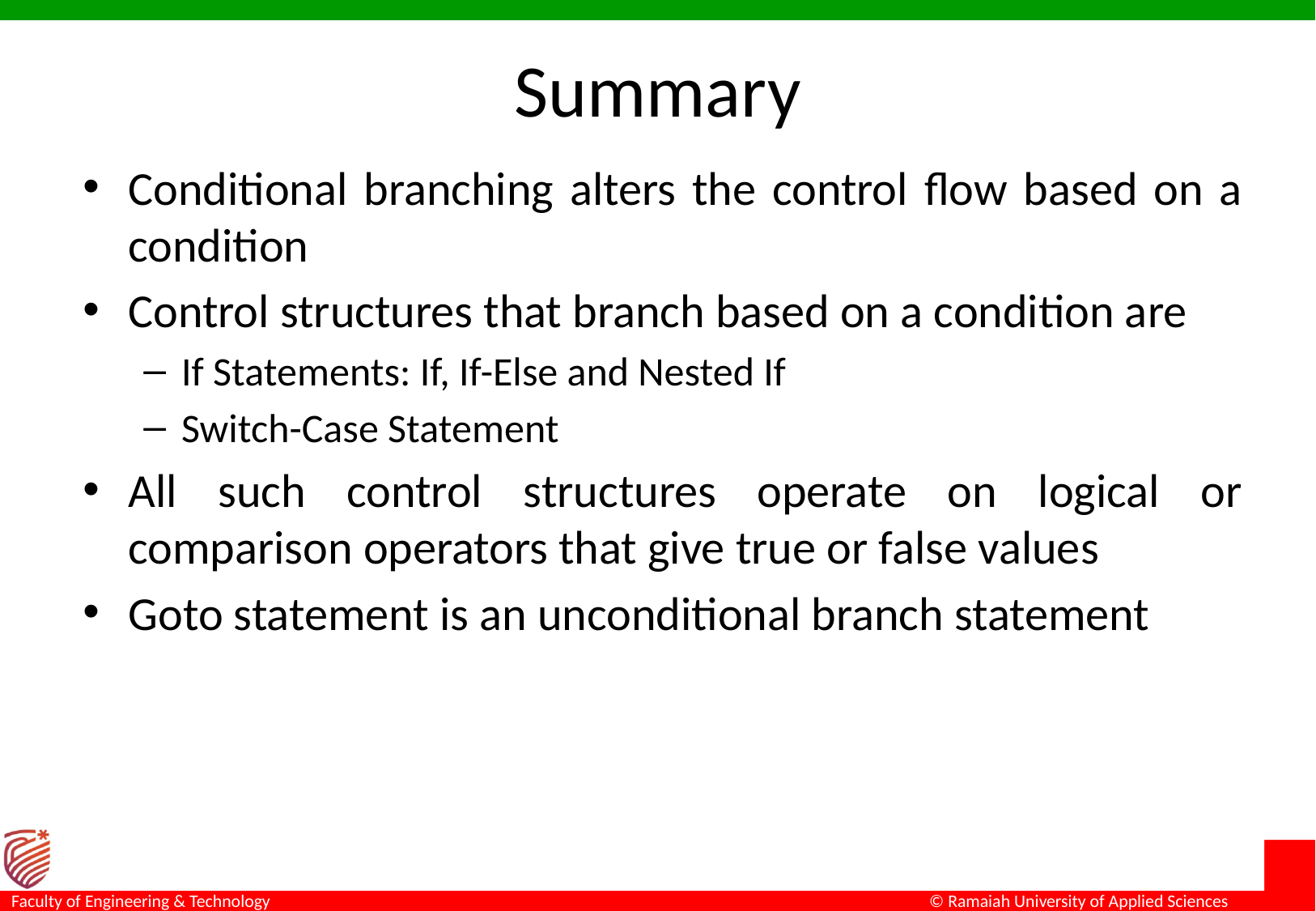

# Summary
Conditional branching alters the control flow based on a condition
Control structures that branch based on a condition are
If Statements: If, If-Else and Nested If
Switch-Case Statement
All such control structures operate on logical or comparison operators that give true or false values
Goto statement is an unconditional branch statement